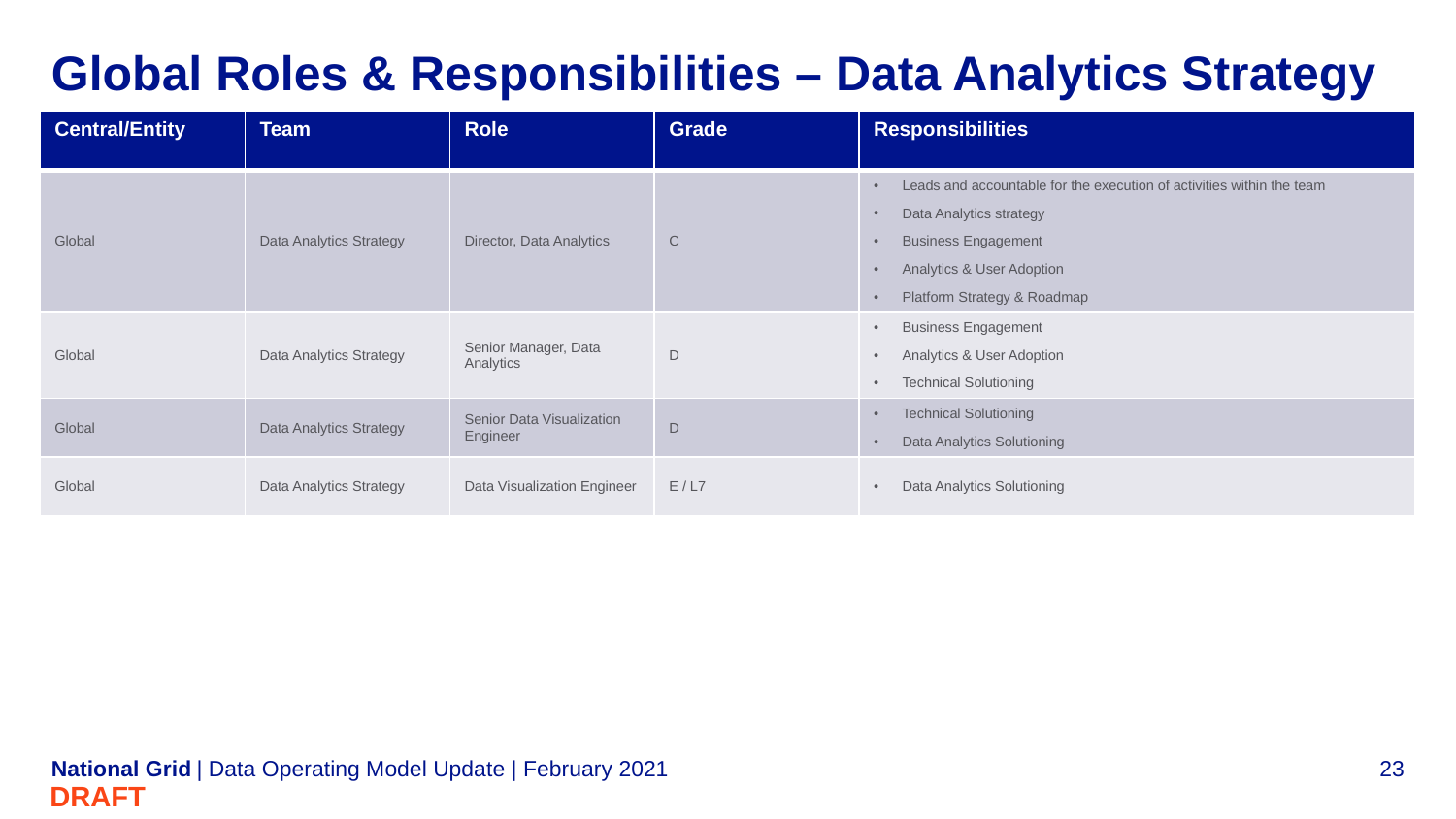

# Global Roles & Responsibilities – Data Analytics Strategy
| Central/Entity | Team | Role | Grade | Responsibilities |
| --- | --- | --- | --- | --- |
| Global | Data Analytics Strategy | Director, Data Analytics | C | Leads and accountable for the execution of activities within the team Data Analytics strategy Business Engagement Analytics & User Adoption Platform Strategy & Roadmap |
| Global | Data Analytics Strategy | Senior Manager, Data Analytics | D | Business Engagement Analytics & User Adoption Technical Solutioning |
| Global | Data Analytics Strategy | Senior Data Visualization Engineer | D | Technical Solutioning Data Analytics Solutioning |
| Global | Data Analytics Strategy | Data Visualization Engineer | E / L7 | Data Analytics Solutioning |
| Data Operating Model Update | February 2021
DRAFT